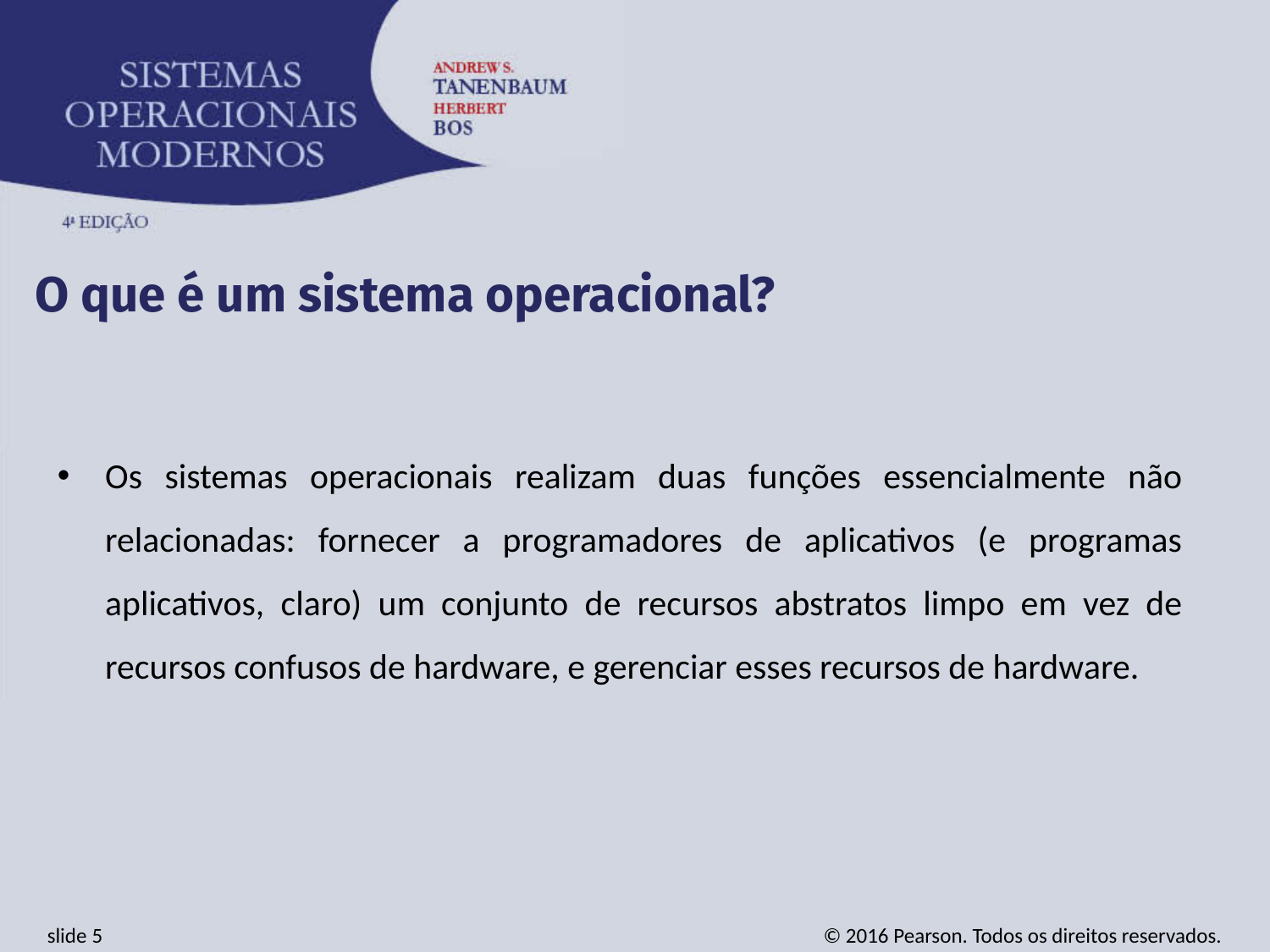

O que é um sistema operacional?
Os sistemas operacionais realizam duas funções essencialmente não relacionadas: fornecer a programadores de aplicativos (e programas aplicativos, claro) um conjunto de recursos abstratos limpo em vez de recursos confusos de hardware, e gerenciar esses recursos de hardware.